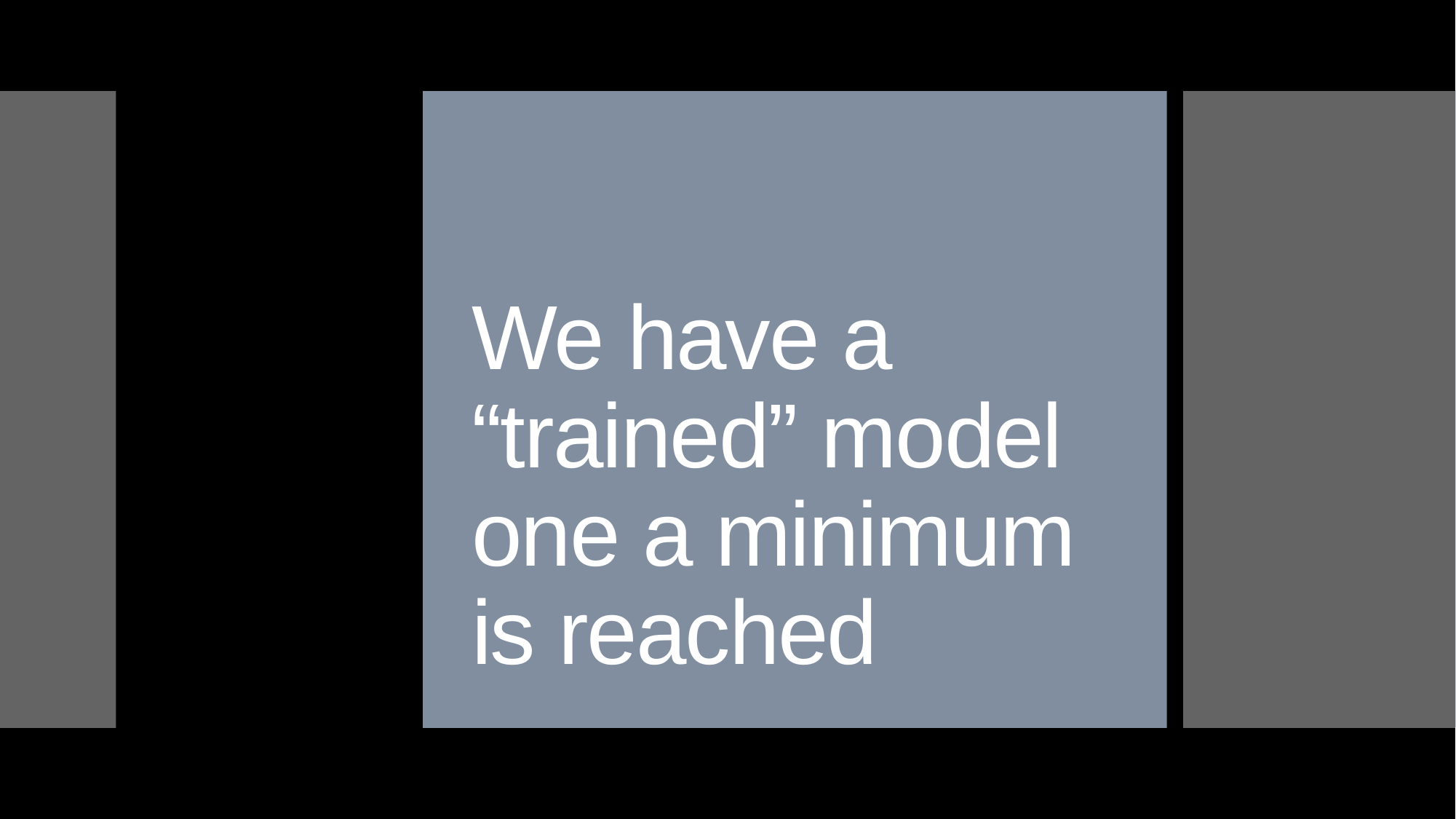

# We have a “trained” model one a minimum is reached